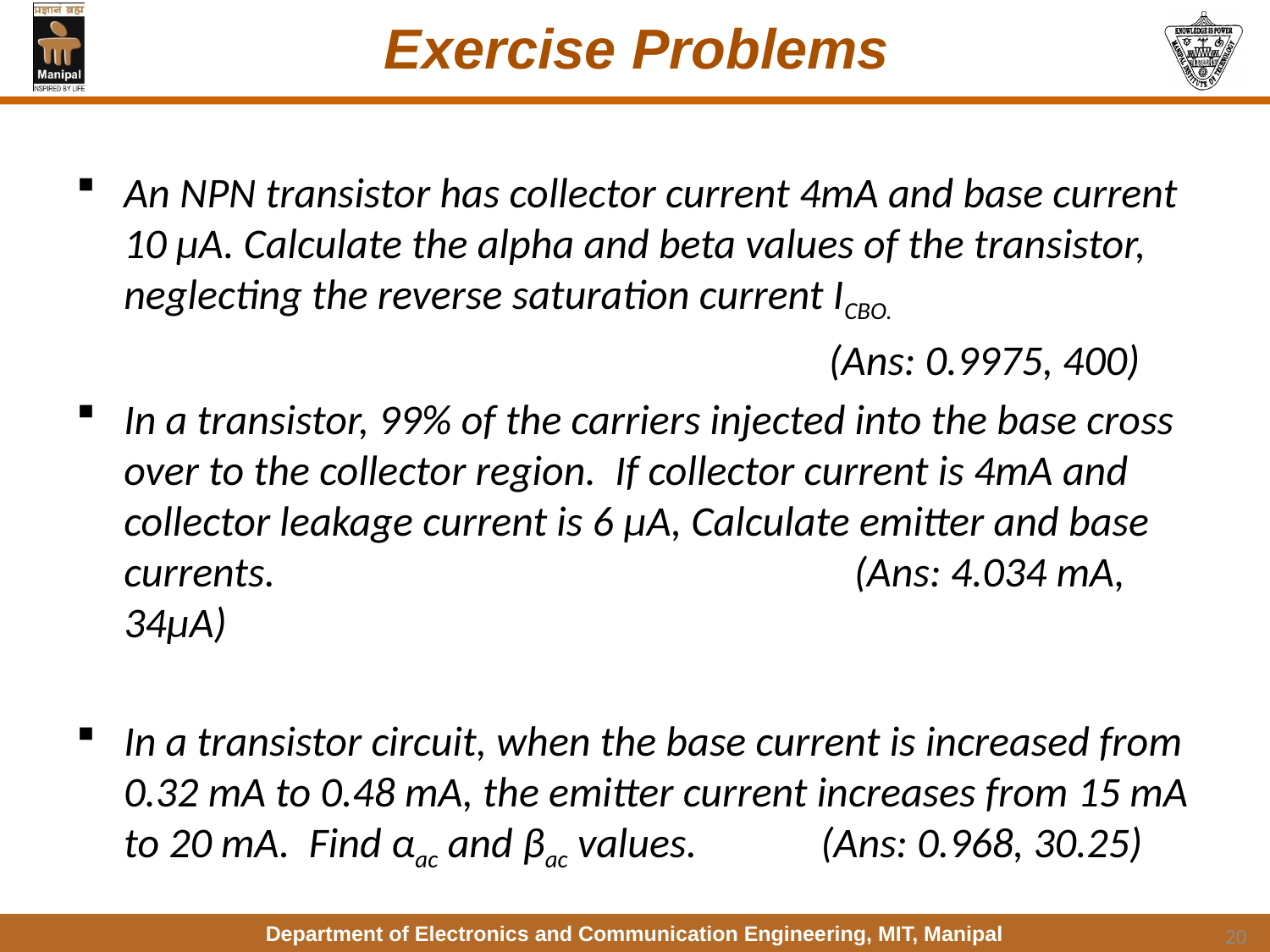

# Exercise Problems
An NPN transistor has collector current 4mA and base current 10 μA. Calculate the alpha and beta values of the transistor, neglecting the reverse saturation current ICBO.
                                                                               (Ans: 0.9975, 400)
In a transistor, 99% of the carriers injected into the base cross over to the collector region.  If collector current is 4mA and collector leakage current is 6 μA, Calculate emitter and base currents.				          (Ans: 4.034 mA, 34μA)

In a transistor circuit, when the base current is increased from 0.32 mA to 0.48 mA, the emitter current increases from 15 mA to 20 mA.  Find αac and βac values.             (Ans: 0.968, 30.25)

20